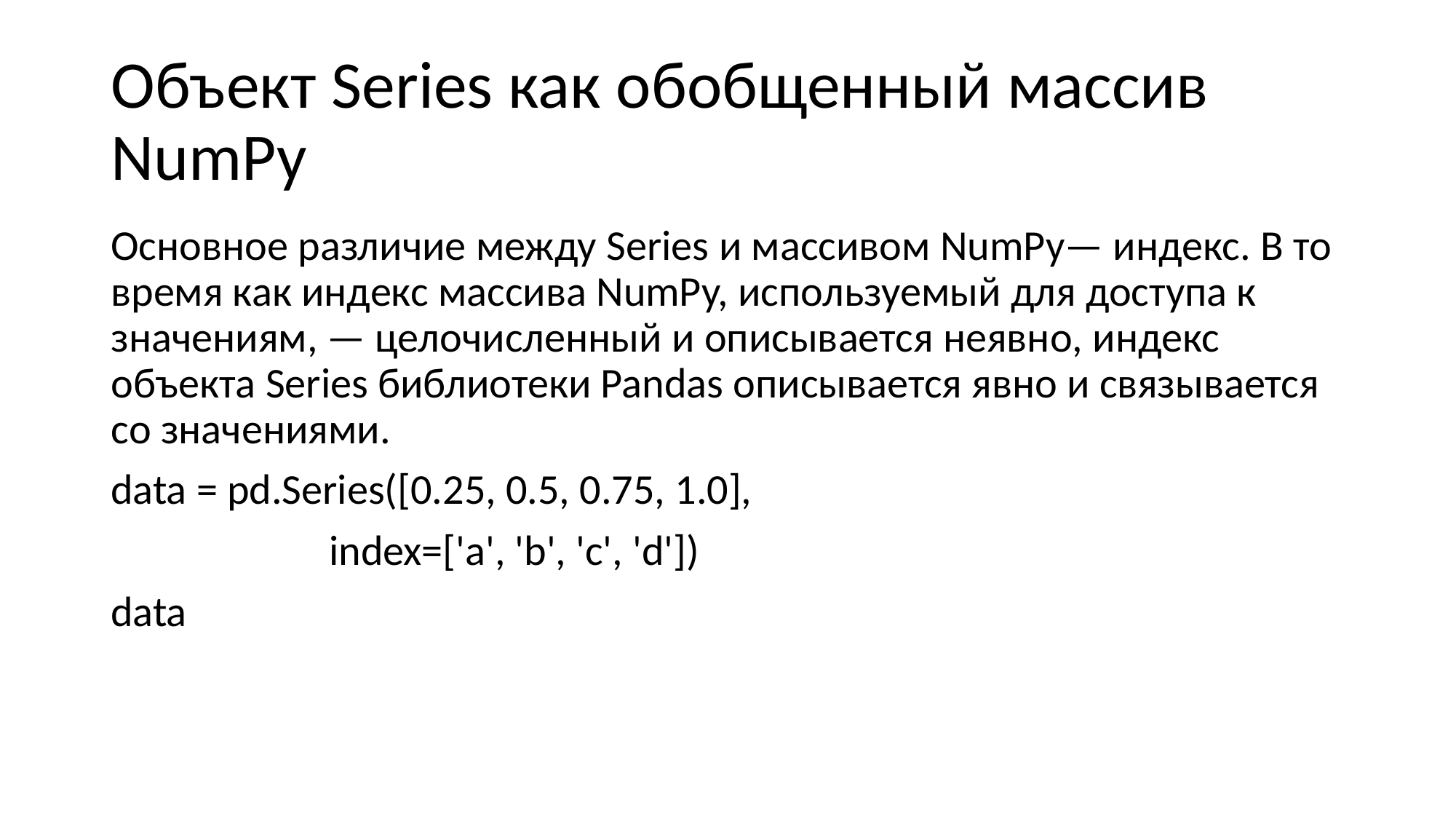

# Объект Series как обобщенный массив NumPy
Основное различие между Series и массивом NumPy— индекс. В то время как индекс массива NumPy, используемый для доступа к значениям, — целочисленный и описывается неявно, индекс объекта Series библиотеки Pandas описывается явно и связывается со значениями.
data = pd.Series([0.25, 0.5, 0.75, 1.0],
		index=['a', 'b', 'c', 'd'])
data